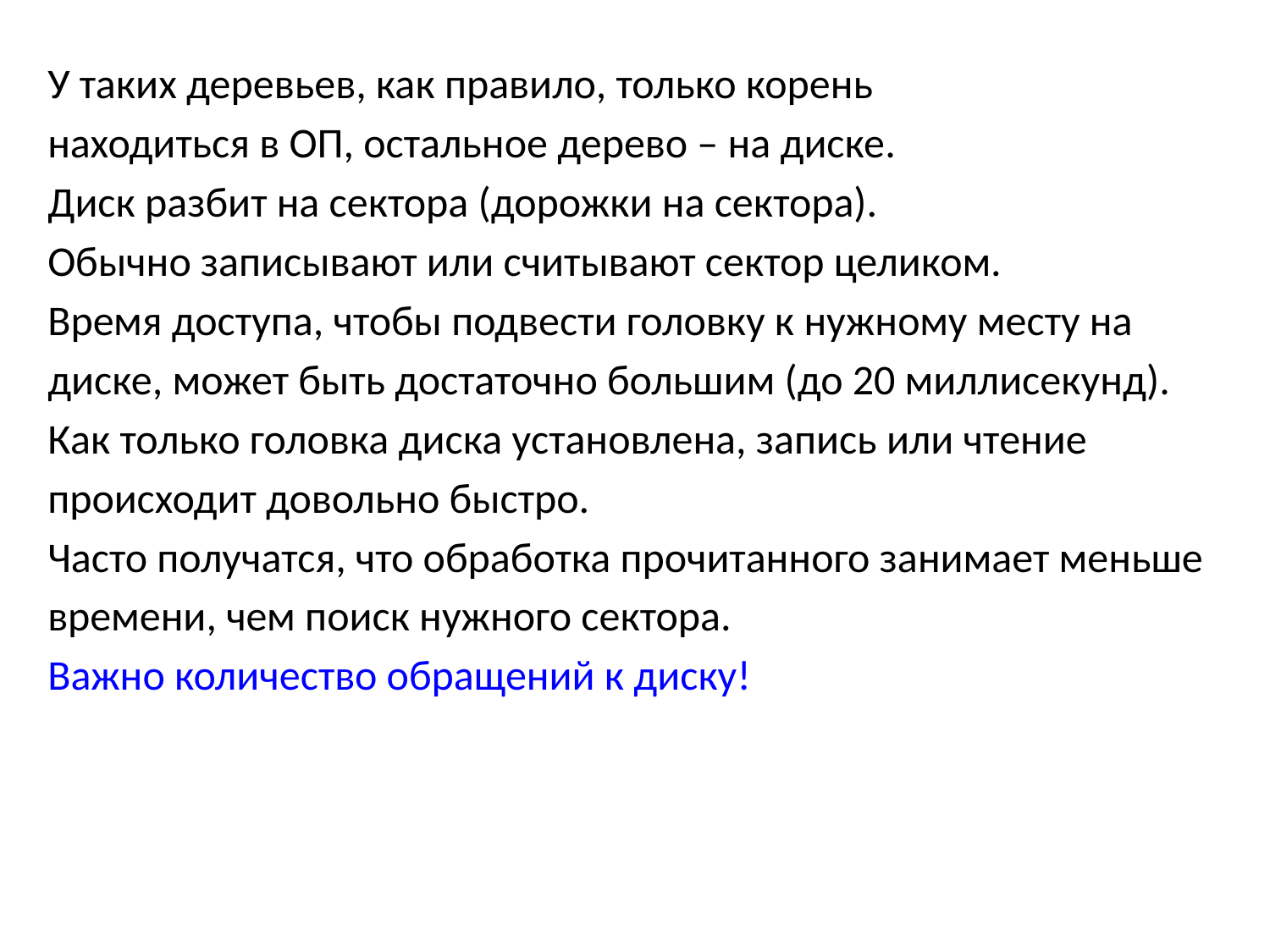

У таких деревьев, как правило, только корень
находиться в ОП, остальное дерево – на диске.
Диск разбит на сектора (дорожки на сектора).
Обычно записывают или считывают сектор целиком.
Время доступа, чтобы подвести головку к нужному месту на
диске, может быть достаточно большим (до 20 миллисекунд).
Как только головка диска установлена, запись или чтение
происходит довольно быстро.
Часто получатся, что обработка прочитанного занимает меньше
времени, чем поиск нужного сектора.
Важно количество обращений к диску!